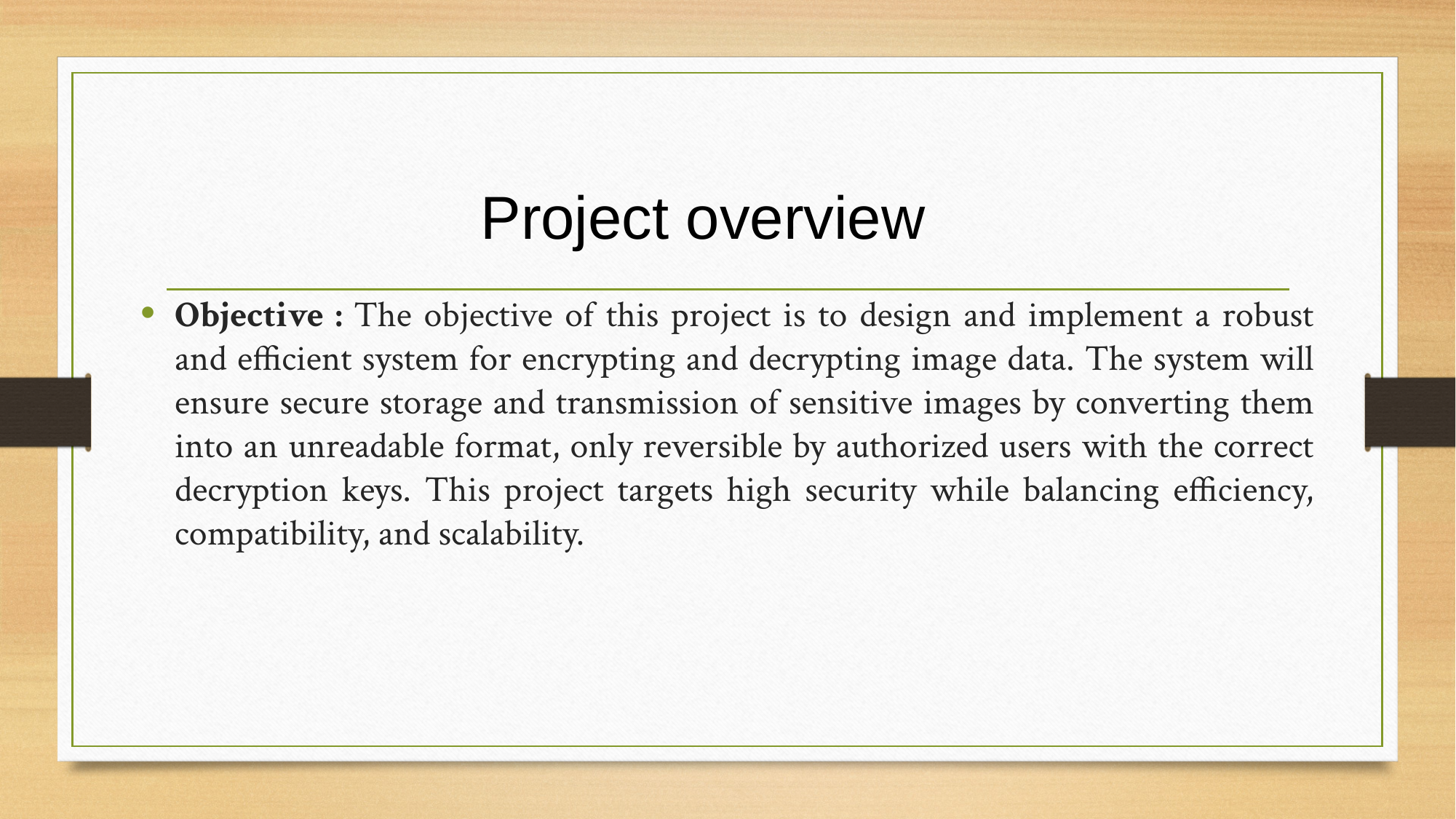

# Project overview
Objective : The objective of this project is to design and implement a robust and efficient system for encrypting and decrypting image data. The system will ensure secure storage and transmission of sensitive images by converting them into an unreadable format, only reversible by authorized users with the correct decryption keys. This project targets high security while balancing efficiency, compatibility, and scalability.